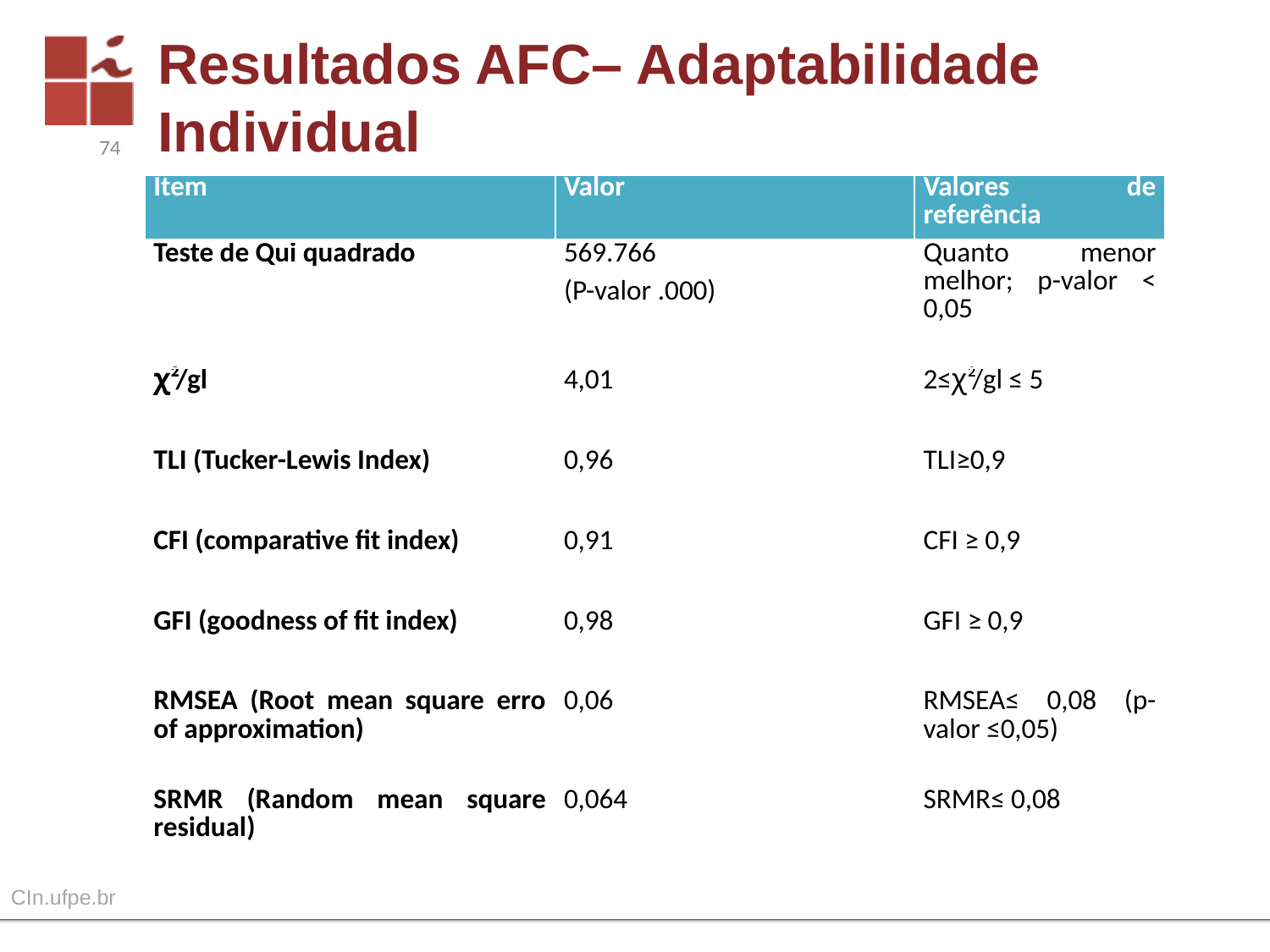

# Resultados AFC– Adaptabilidade Individual
74
| Item | Valor | Valores de referência |
| --- | --- | --- |
| Teste de Qui quadrado | 569.766 (P-valor .000) | Quanto menor melhor; p-valor < 0,05 |
| ꭓ²/gl | 4,01 | 2≤ꭓ²/gl ≤ 5 |
| TLI (Tucker-Lewis Index) | 0,96 | TLI≥0,9 |
| CFI (comparative fit index) | 0,91 | CFI ≥ 0,9 |
| GFI (goodness of fit index) | 0,98 | GFI ≥ 0,9 |
| RMSEA (Root mean square erro of approximation) | 0,06 | RMSEA≤ 0,08 (p-valor ≤0,05) |
| SRMR (Random mean square residual) | 0,064 | SRMR≤ 0,08 |